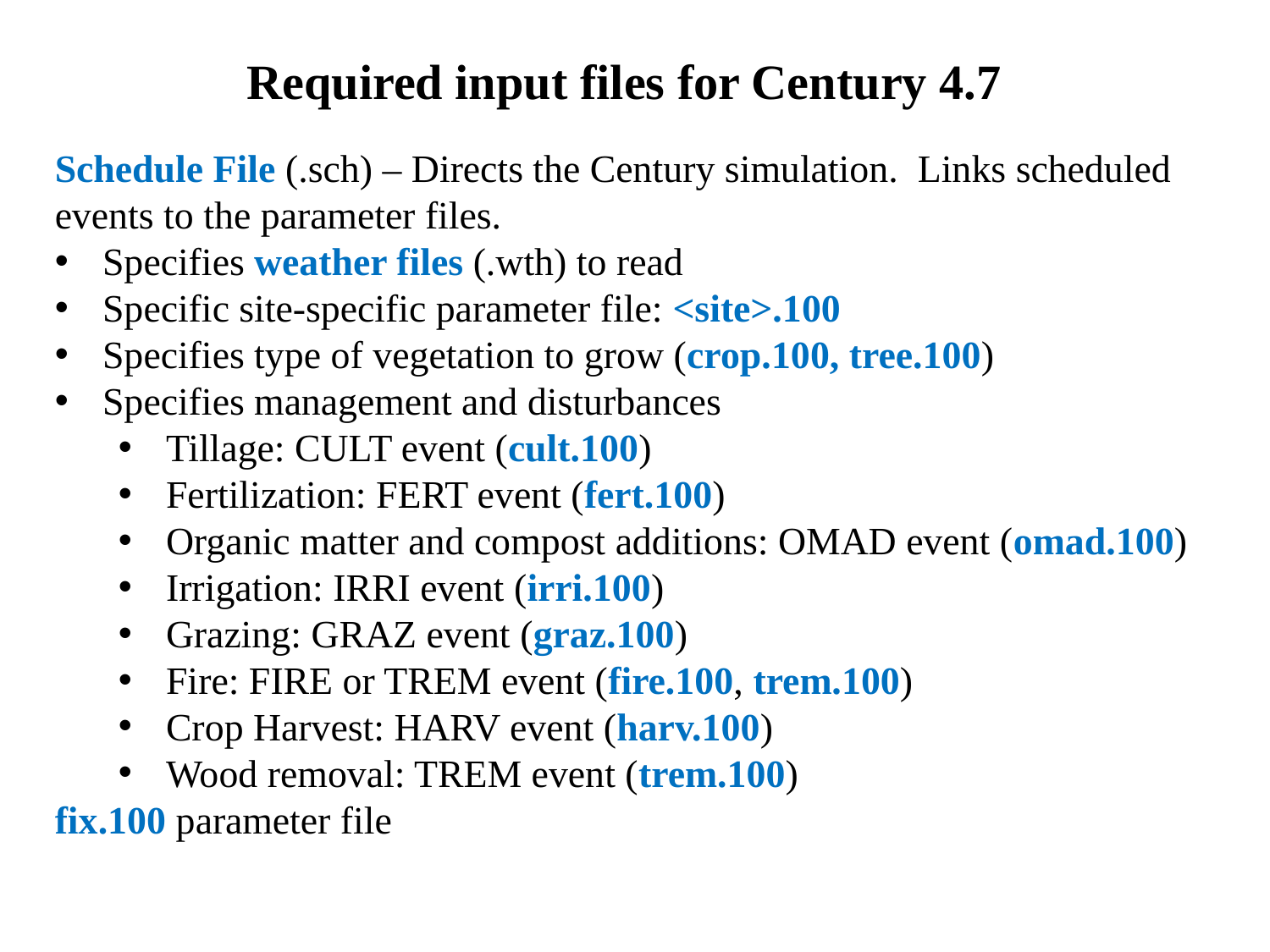

# Required input files for Century 4.7
Schedule File (.sch) – Directs the Century simulation.  Links scheduled events to the parameter files.
Specifies weather files (.wth) to read
Specific site-specific parameter file: <site>.100
Specifies type of vegetation to grow (crop.100, tree.100)
Specifies management and disturbances
Tillage: CULT event (cult.100)
Fertilization: FERT event (fert.100)
Organic matter and compost additions: OMAD event (omad.100)
Irrigation: IRRI event (irri.100)
Grazing: GRAZ event (graz.100)
Fire: FIRE or TREM event (fire.100, trem.100)
Crop Harvest: HARV event (harv.100)
Wood removal: TREM event (trem.100)
fix.100 parameter file